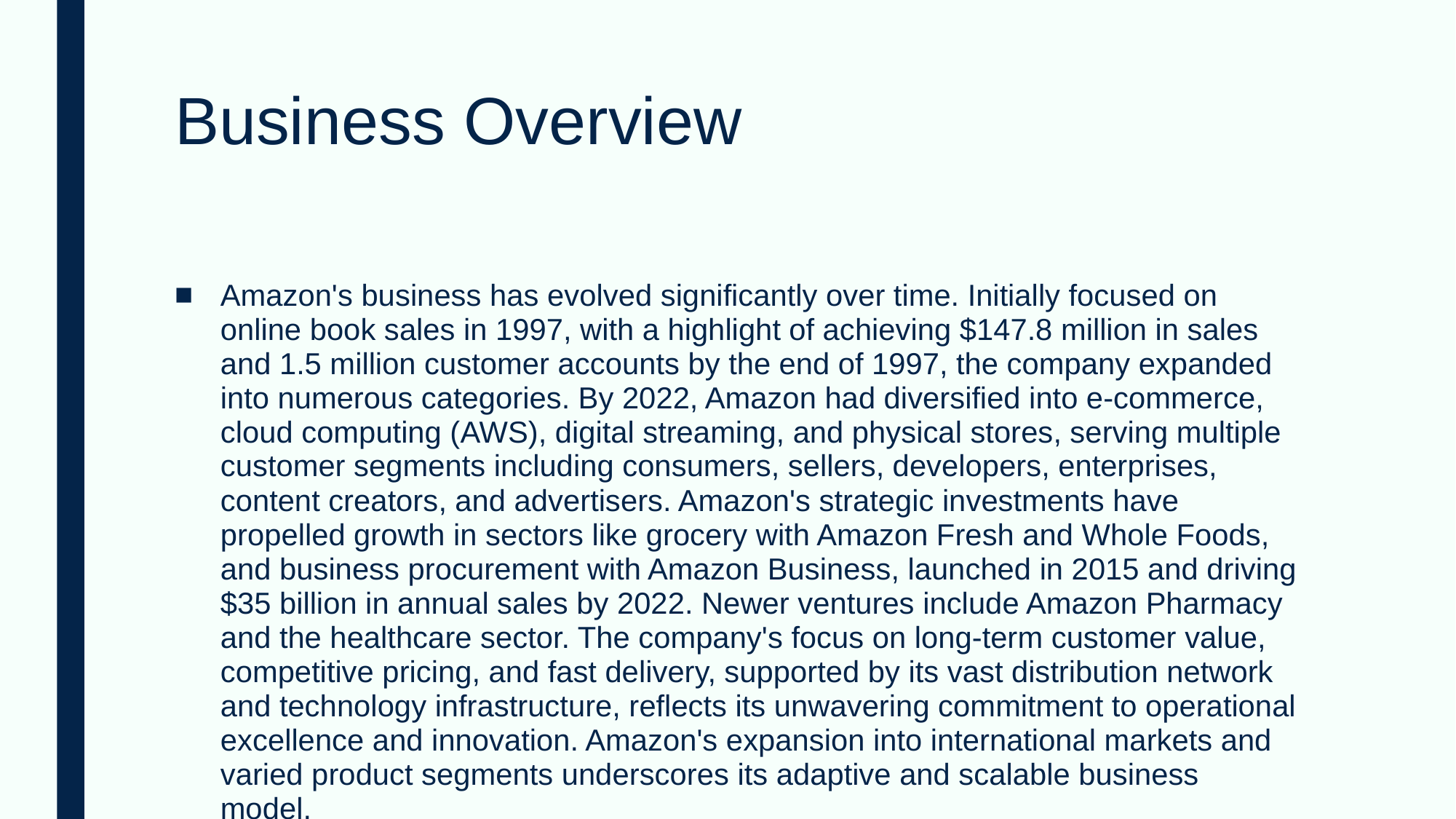

# Business Overview
Amazon's business has evolved significantly over time. Initially focused on online book sales in 1997, with a highlight of achieving $147.8 million in sales and 1.5 million customer accounts by the end of 1997, the company expanded into numerous categories. By 2022, Amazon had diversified into e-commerce, cloud computing (AWS), digital streaming, and physical stores, serving multiple customer segments including consumers, sellers, developers, enterprises, content creators, and advertisers. Amazon's strategic investments have propelled growth in sectors like grocery with Amazon Fresh and Whole Foods, and business procurement with Amazon Business, launched in 2015 and driving $35 billion in annual sales by 2022. Newer ventures include Amazon Pharmacy and the healthcare sector. The company's focus on long-term customer value, competitive pricing, and fast delivery, supported by its vast distribution network and technology infrastructure, reflects its unwavering commitment to operational excellence and innovation. Amazon's expansion into international markets and varied product segments underscores its adaptive and scalable business model.